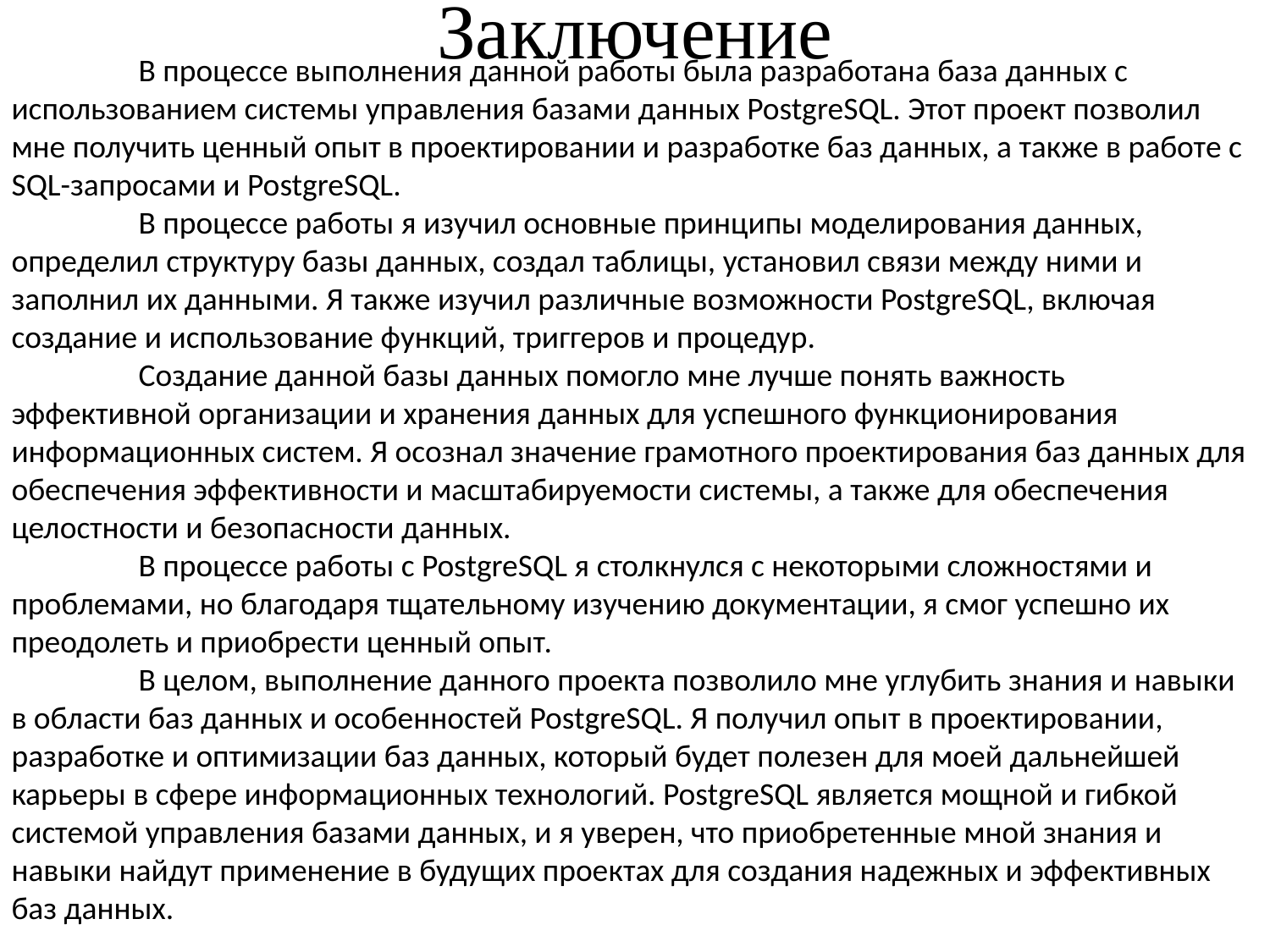

# Заключение
	В процессе выполнения данной работы была разработана база данных с использованием системы управления базами данных PostgreSQL. Этот проект позволил мне получить ценный опыт в проектировании и разработке баз данных, а также в работе с SQL-запросами и PostgreSQL.
	В процессе работы я изучил основные принципы моделирования данных, определил структуру базы данных, создал таблицы, установил связи между ними и заполнил их данными. Я также изучил различные возможности PostgreSQL, включая создание и использование функций, триггеров и процедур.
	Создание данной базы данных помогло мне лучше понять важность эффективной организации и хранения данных для успешного функционирования информационных систем. Я осознал значение грамотного проектирования баз данных для обеспечения эффективности и масштабируемости системы, а также для обеспечения целостности и безопасности данных.
	В процессе работы с PostgreSQL я столкнулся с некоторыми сложностями и проблемами, но благодаря тщательному изучению документации, я смог успешно их преодолеть и приобрести ценный опыт.
	В целом, выполнение данного проекта позволило мне углубить знания и навыки в области баз данных и особенностей PostgreSQL. Я получил опыт в проектировании, разработке и оптимизации баз данных, который будет полезен для моей дальнейшей карьеры в сфере информационных технологий. PostgreSQL является мощной и гибкой системой управления базами данных, и я уверен, что приобретенные мной знания и навыки найдут применение в будущих проектах для создания надежных и эффективных баз данных.